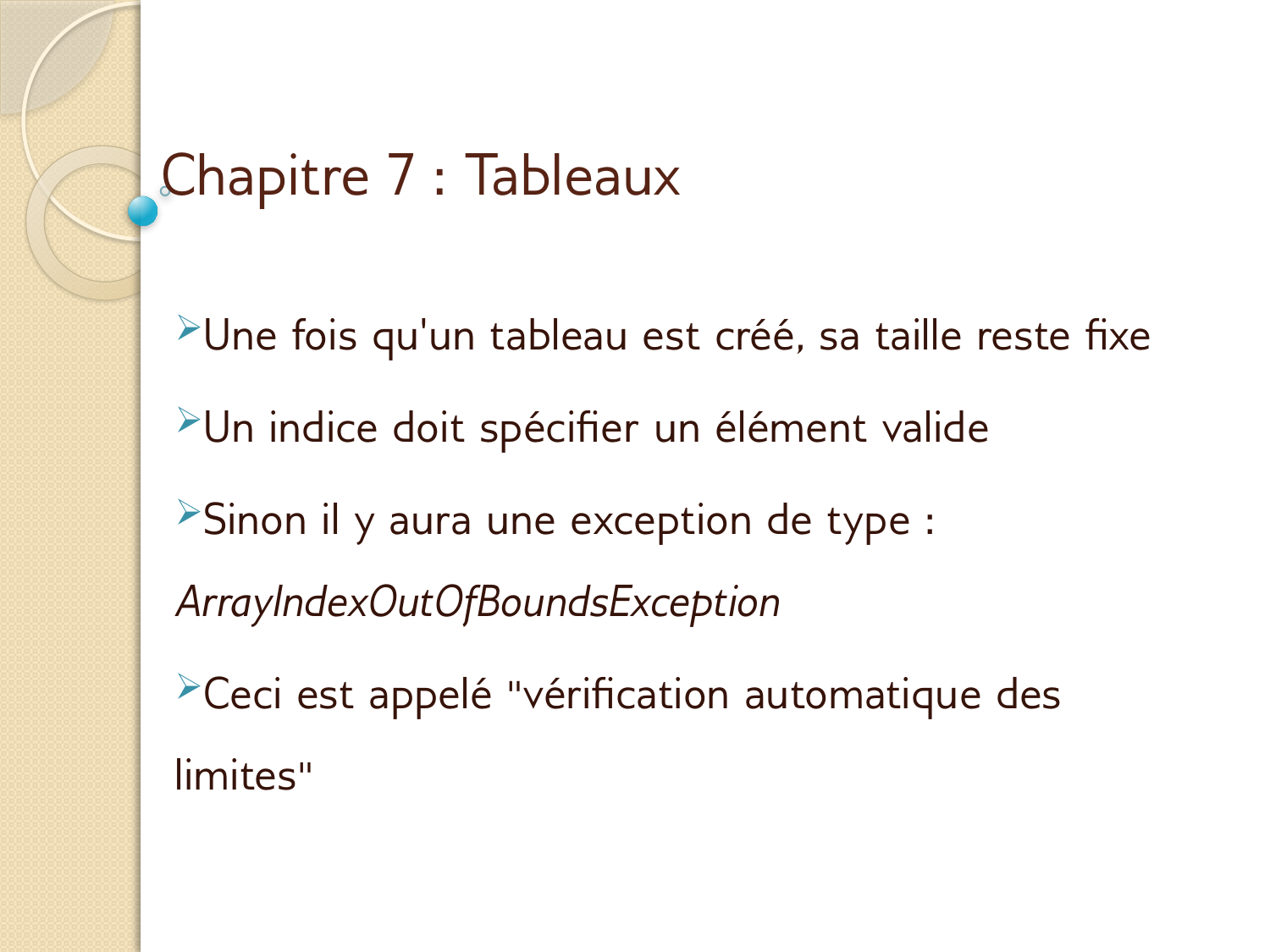

chaque valeur a un indice numérique permettant  d'y accéder
# Chapitre 7 : Tableaux

Une fois qu'un tableau est créé, sa taille reste fixe
Un indice doit spécifier un élément valide
Sinon il y aura une exception de type : ArrayIndexOutOfBoundsException
Ceci est appelé "vérification automatique des limites"

|  | 1 | 2 | 3 | 4 |
| --- | --- | --- | --- | --- |